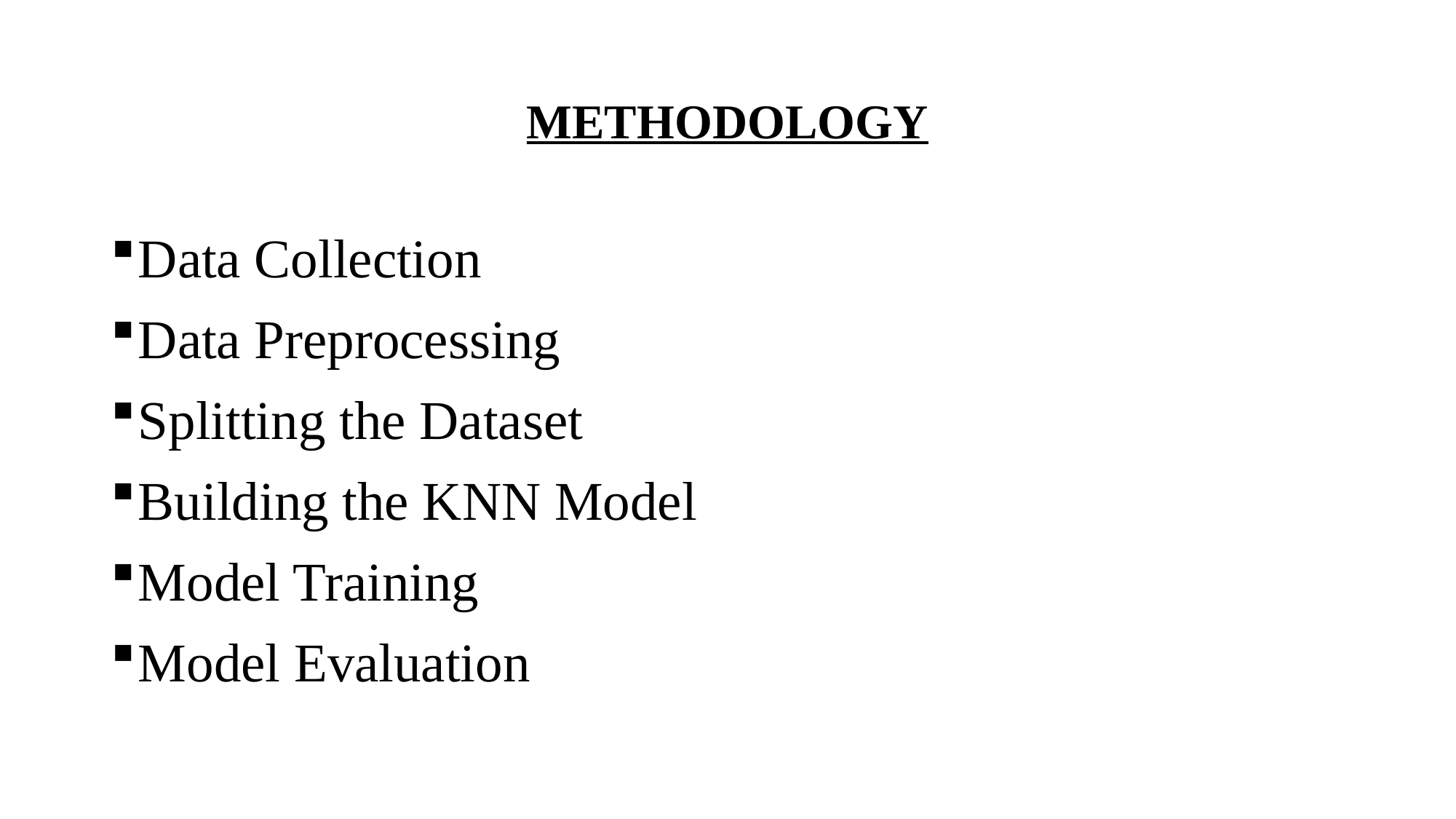

# METHODOLOGY
Data Collection
Data Preprocessing
Splitting the Dataset
Building the KNN Model
Model Training
Model Evaluation